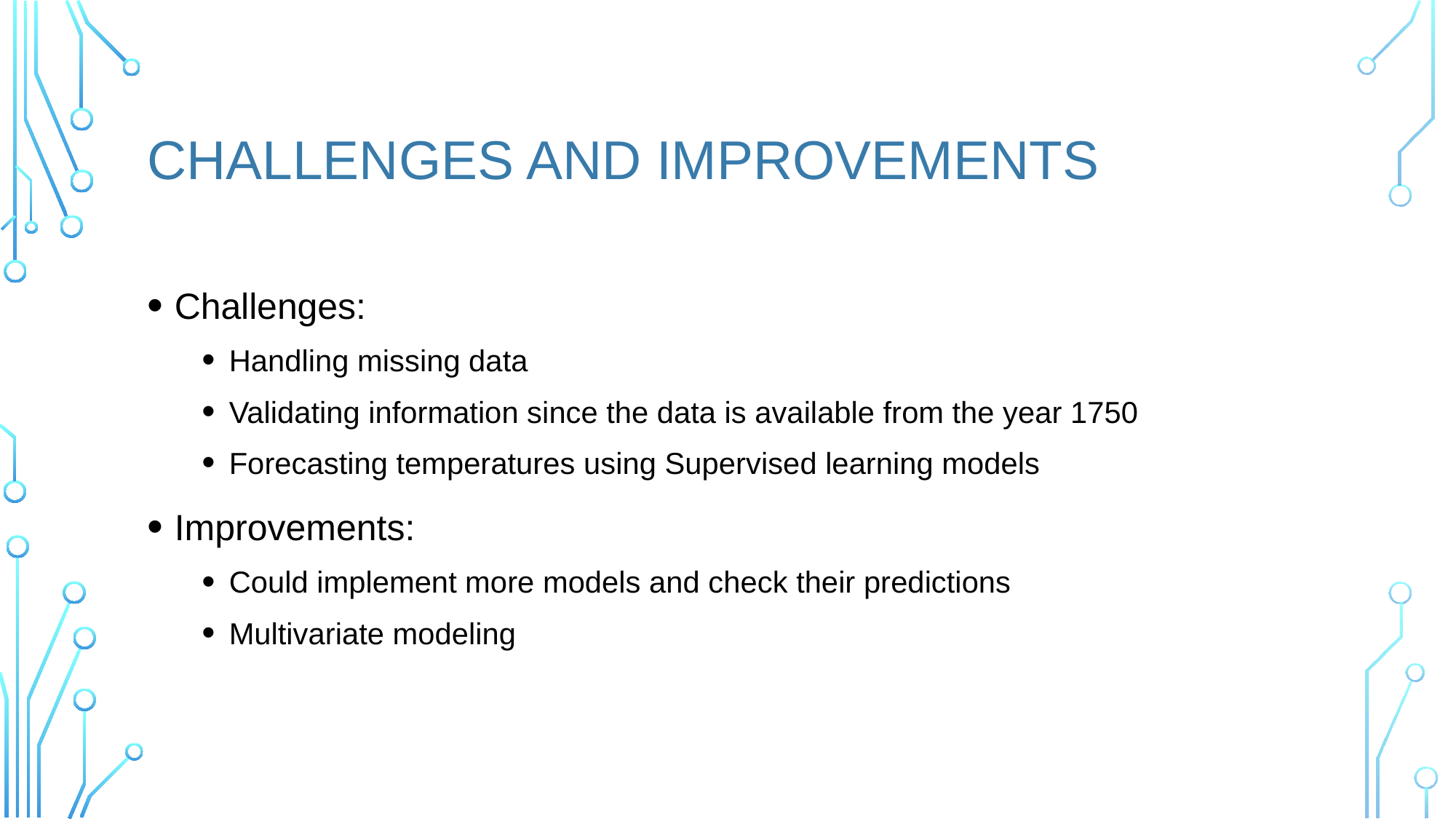

# challenges and improvements
Challenges:
Handling missing data
Validating information since the data is available from the year 1750
Forecasting temperatures using Supervised learning models
Improvements:
Could implement more models and check their predictions
Multivariate modeling